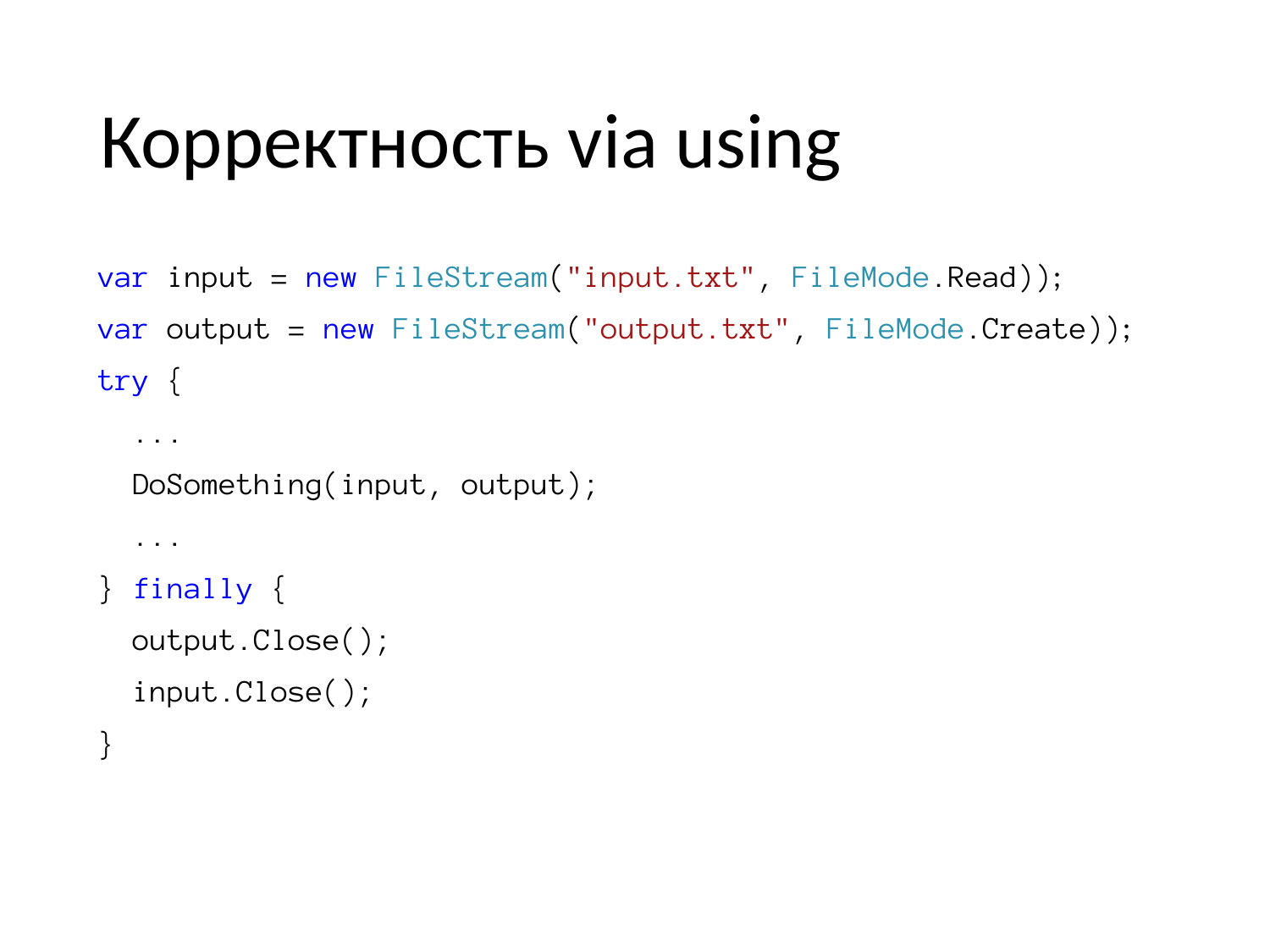

# Корректность via using
var input = new FileStream("input.txt", FileMode.Read));
var output = new FileStream("output.txt", FileMode.Create));
try {
  ...
  DoSomething(input, output);
  ...
} finally {
  output.Close();
  input.Close();
}